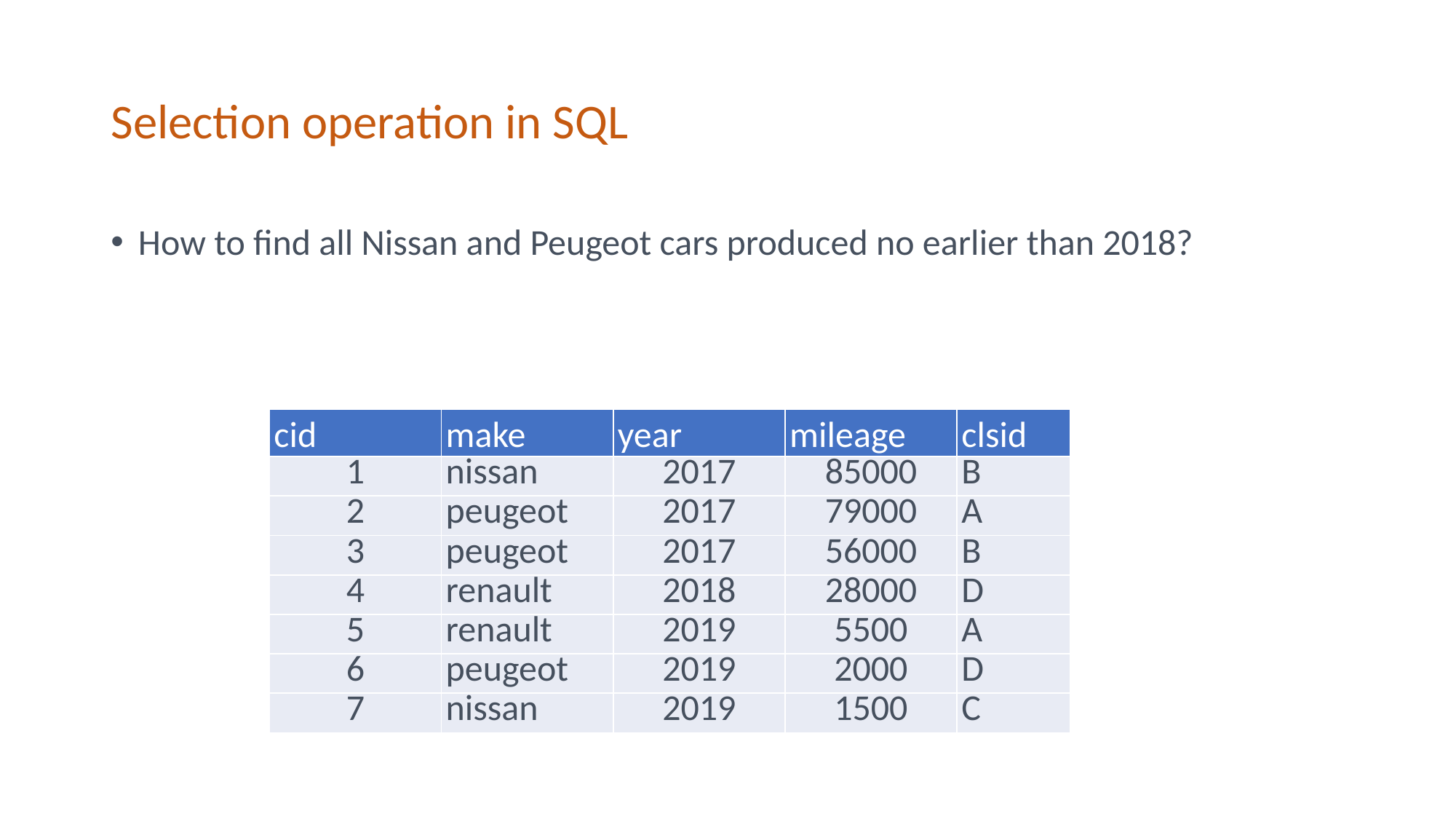

# Selection operation in SQL
How to find all Nissan and Peugeot cars produced no earlier than 2018?
| cid | make | year | mileage | clsid |
| --- | --- | --- | --- | --- |
| 1 | nissan | 2017 | 85000 | B |
| 2 | peugeot | 2017 | 79000 | A |
| 3 | peugeot | 2017 | 56000 | B |
| 4 | renault | 2018 | 28000 | D |
| 5 | renault | 2019 | 5500 | A |
| 6 | peugeot | 2019 | 2000 | D |
| 7 | nissan | 2019 | 1500 | C |